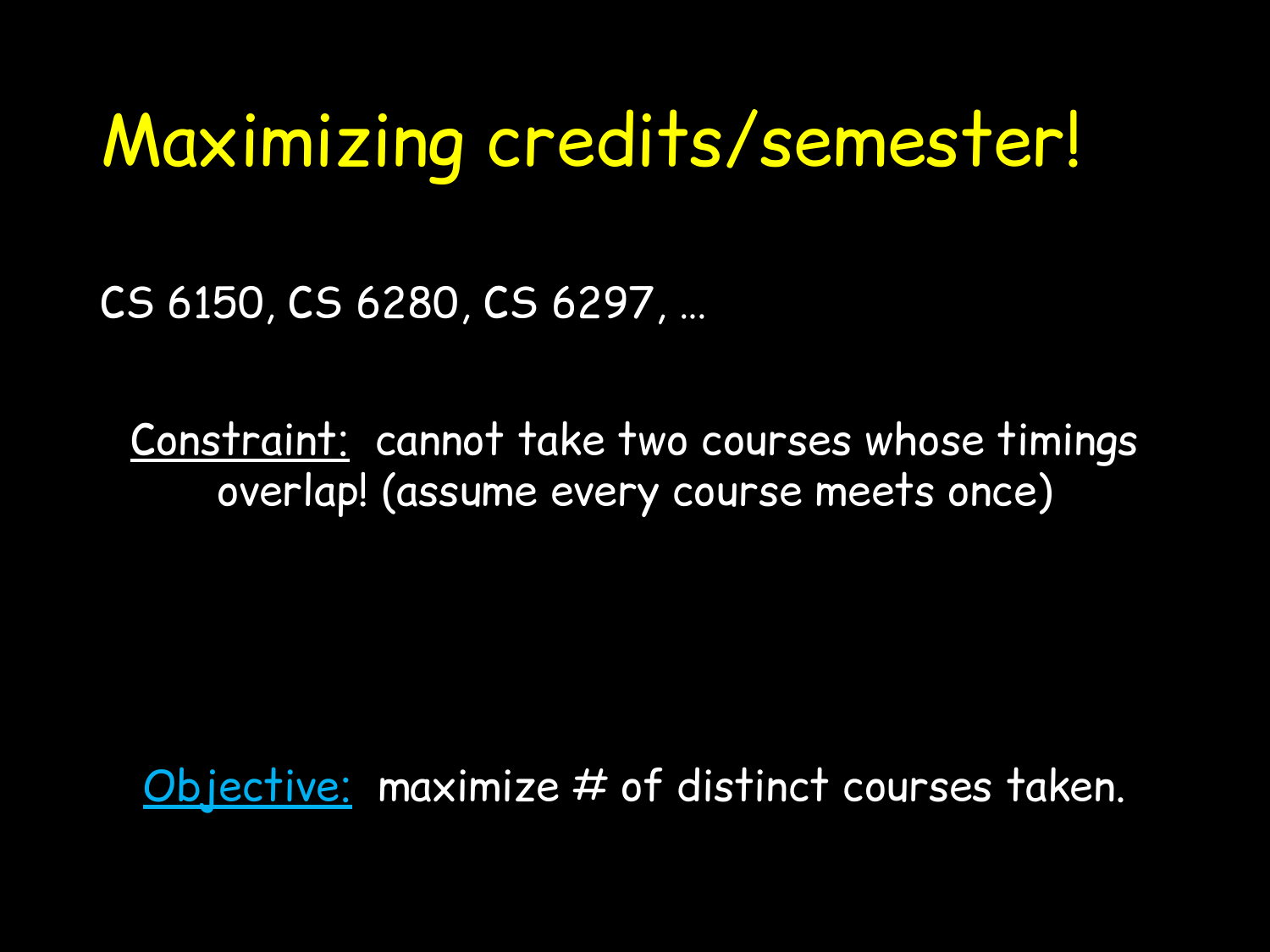

# Maximizing credits/semester!
CS 6150, CS 6280, CS 6297, …

Constraint:  cannot take two courses whose timings overlap! (assume every course meets once)
Objective:  maximize # of distinct courses taken.